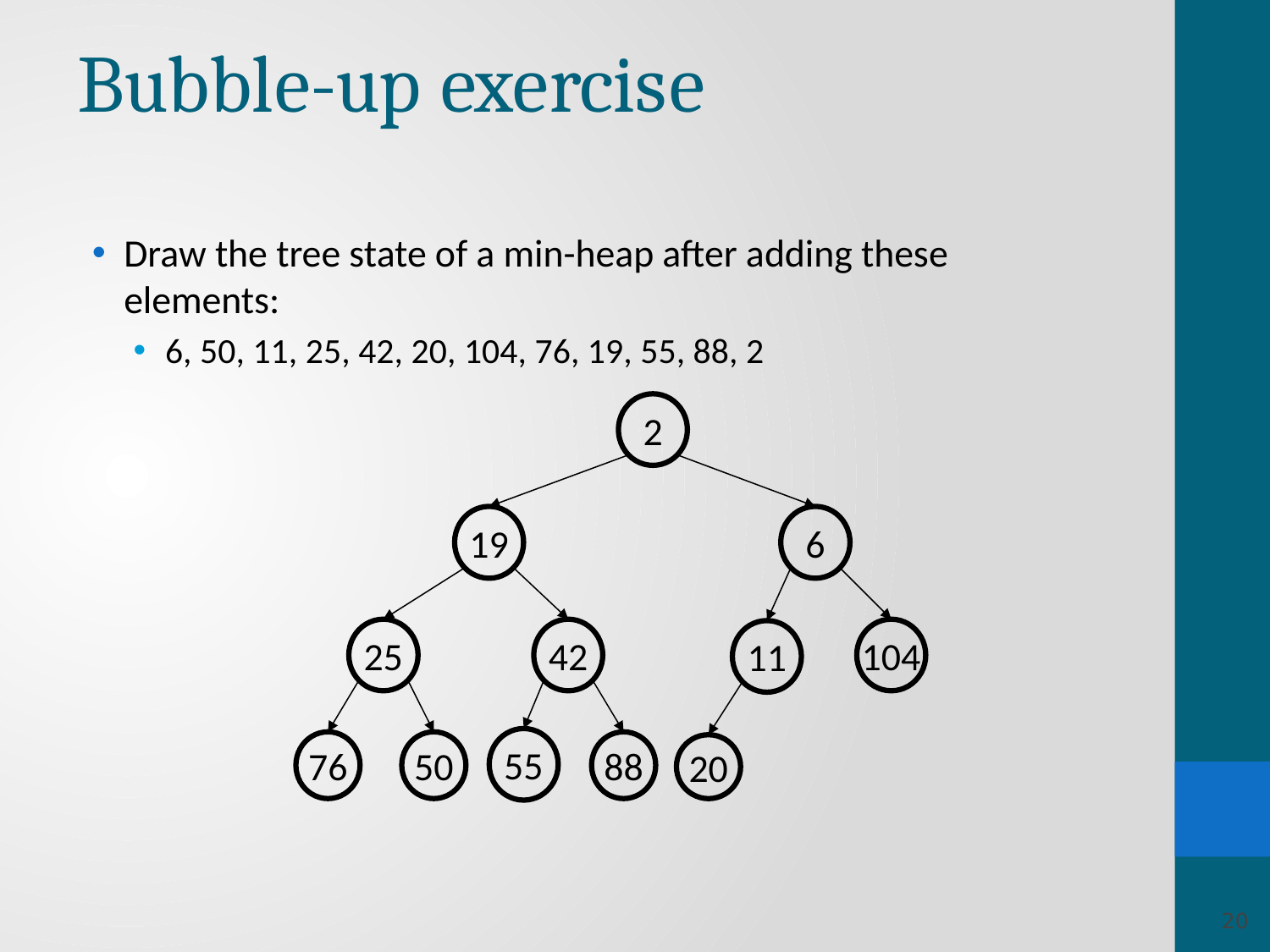

# Bubble-up exercise
Draw the tree state of a min-heap after adding these elements:
6, 50, 11, 25, 42, 20, 104, 76, 19, 55, 88, 2
2
19
6
25
42
104
11
55
76
50
88
20